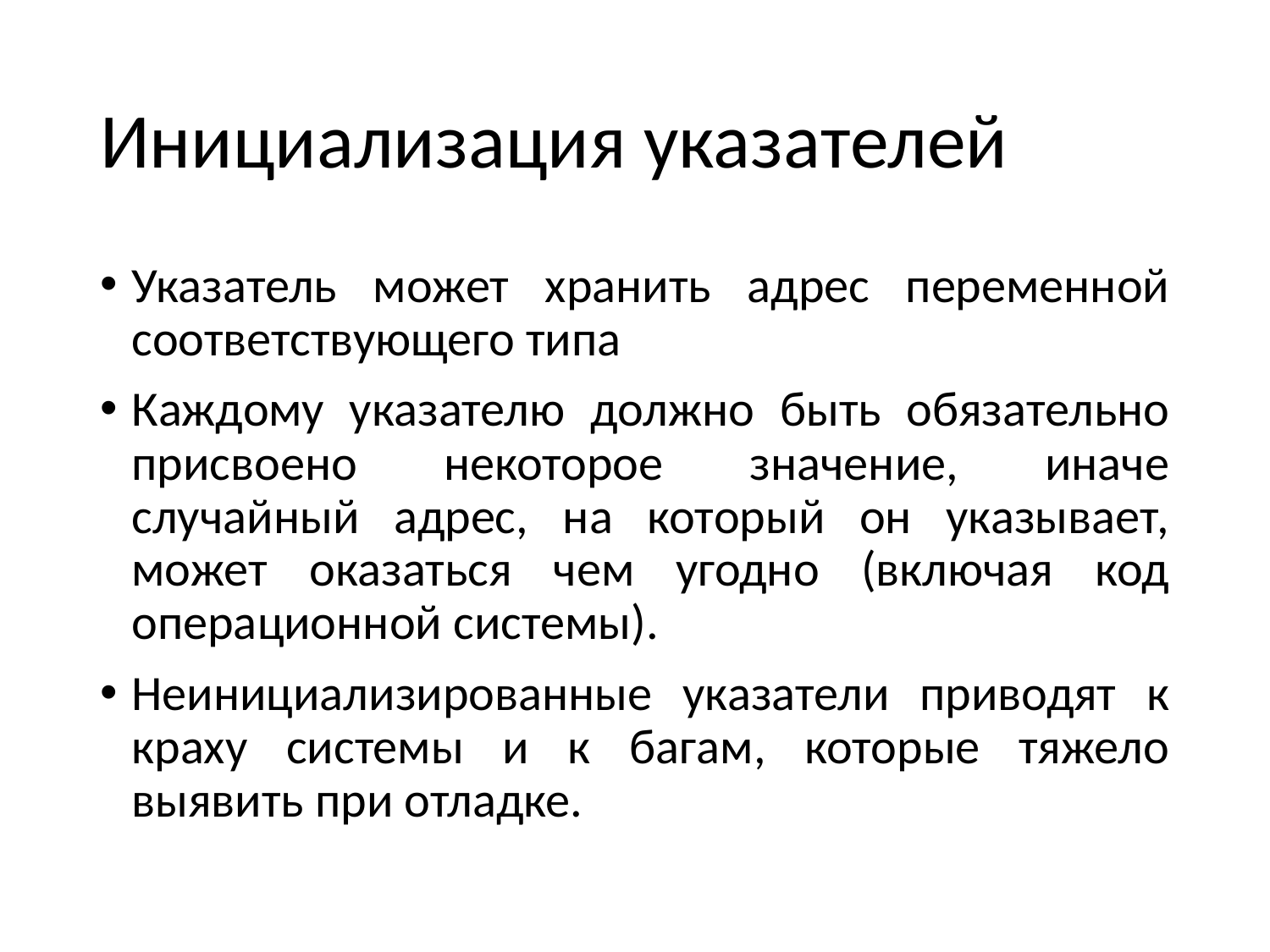

# Инициализация указателей
Указатель может хранить адрес переменной соответствующего типа
Каждому указателю должно быть обязательно присвоено некоторое значение, иначе случайный адрес, на который он указывает, может оказаться чем угодно (включая код операционной системы).
Неинициализированные указатели приводят к краху системы и к багам, которые тяжело выявить при отладке.